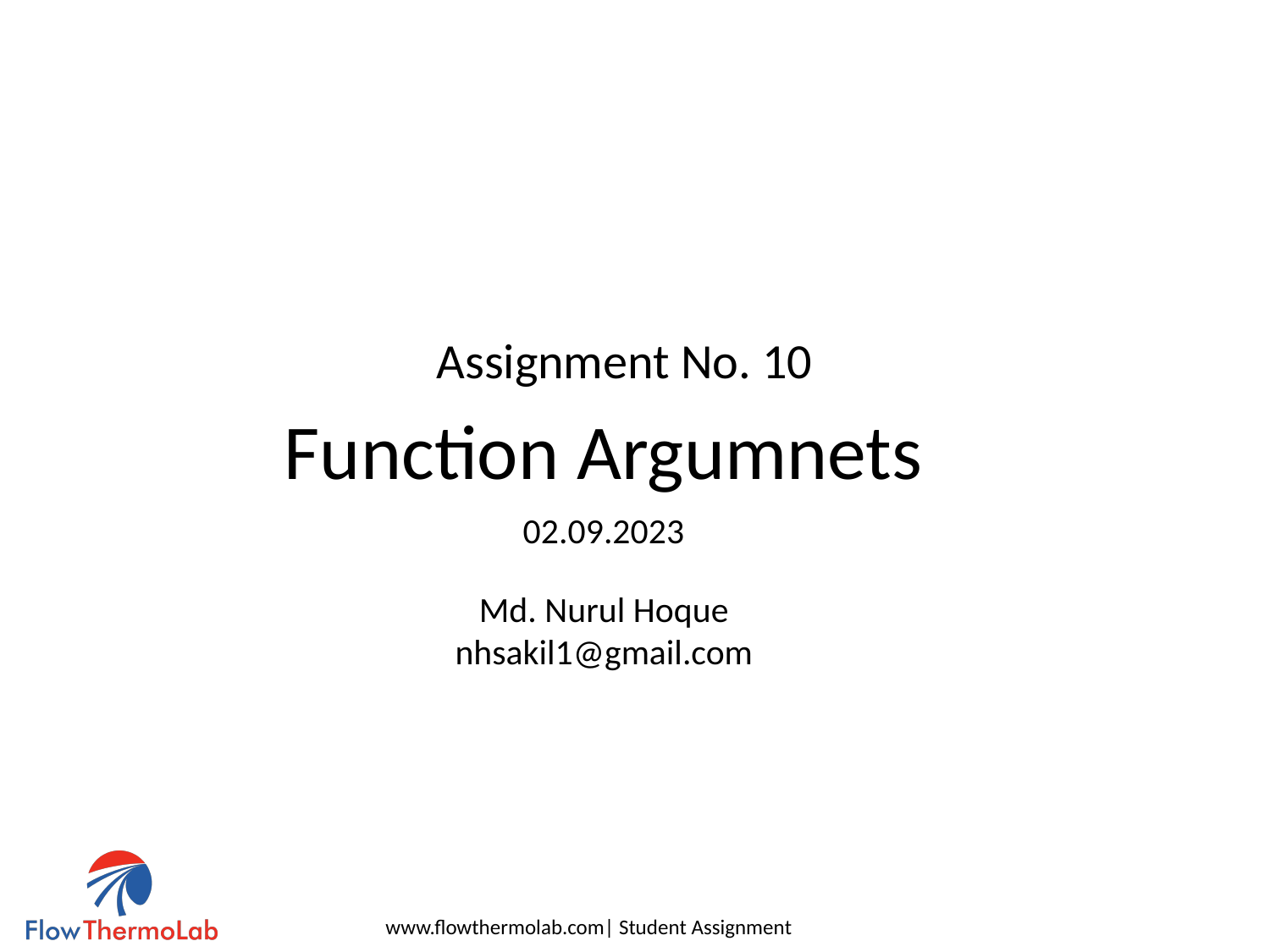

Assignment No. 10
Function Argumnets
02.09.2023
Md. Nurul Hoque
nhsakil1@gmail.com